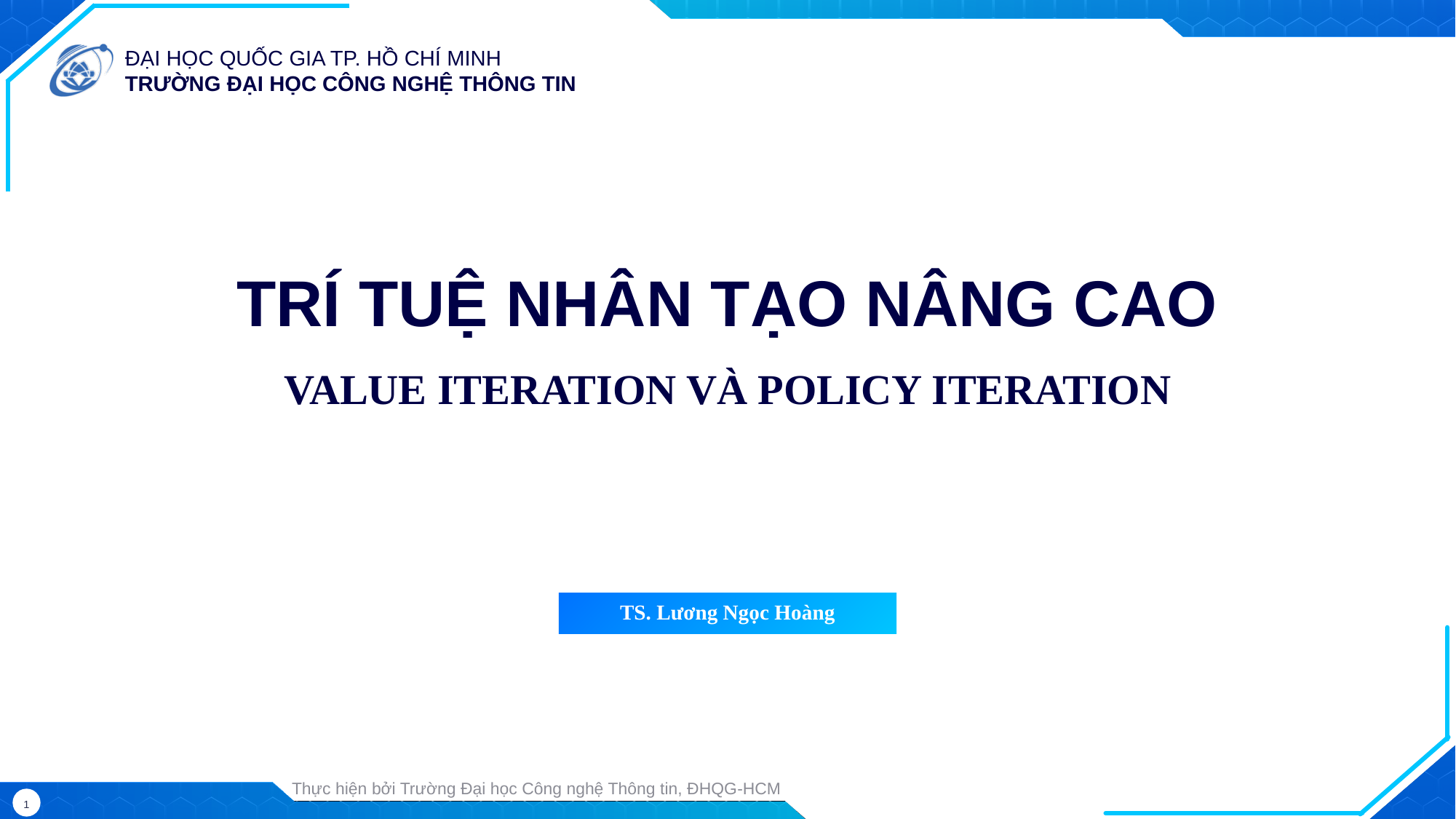

TRÍ TUỆ NHÂN TẠO NÂNG CAO
VALUE ITERATION VÀ POLICY ITERATION

TS. Lương Ngọc Hoàng
Thực hiện bởi Trường Đại học Công nghệ Thông tin, ĐHQG-HCM
1